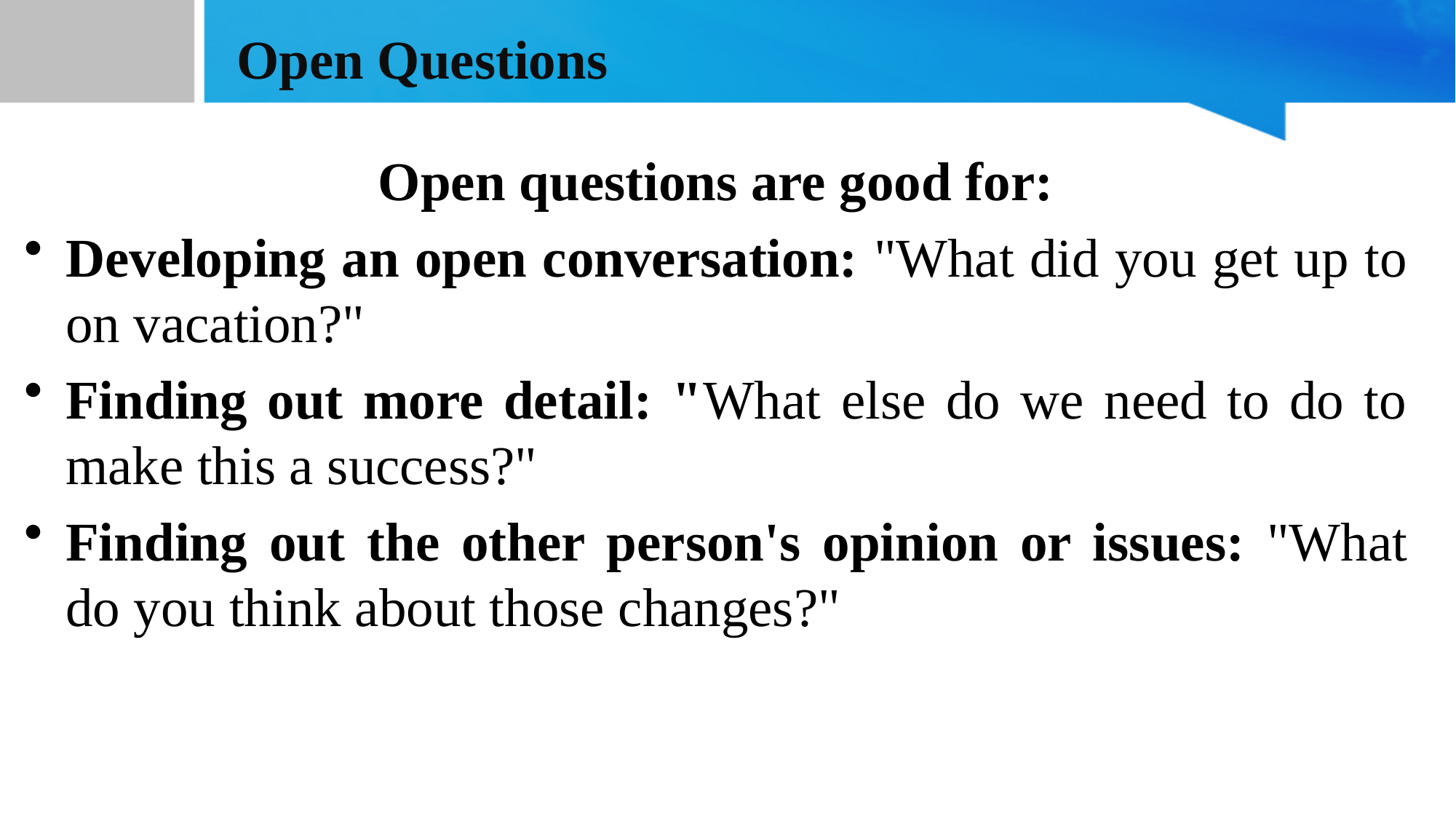

# Open Questions
Open questions are good for:
Developing an open conversation: "What did you get up to on vacation?"
Finding out more detail: "What else do we need to do to make this a success?"
Finding out the other person's opinion or issues: "What do you think about those changes?"